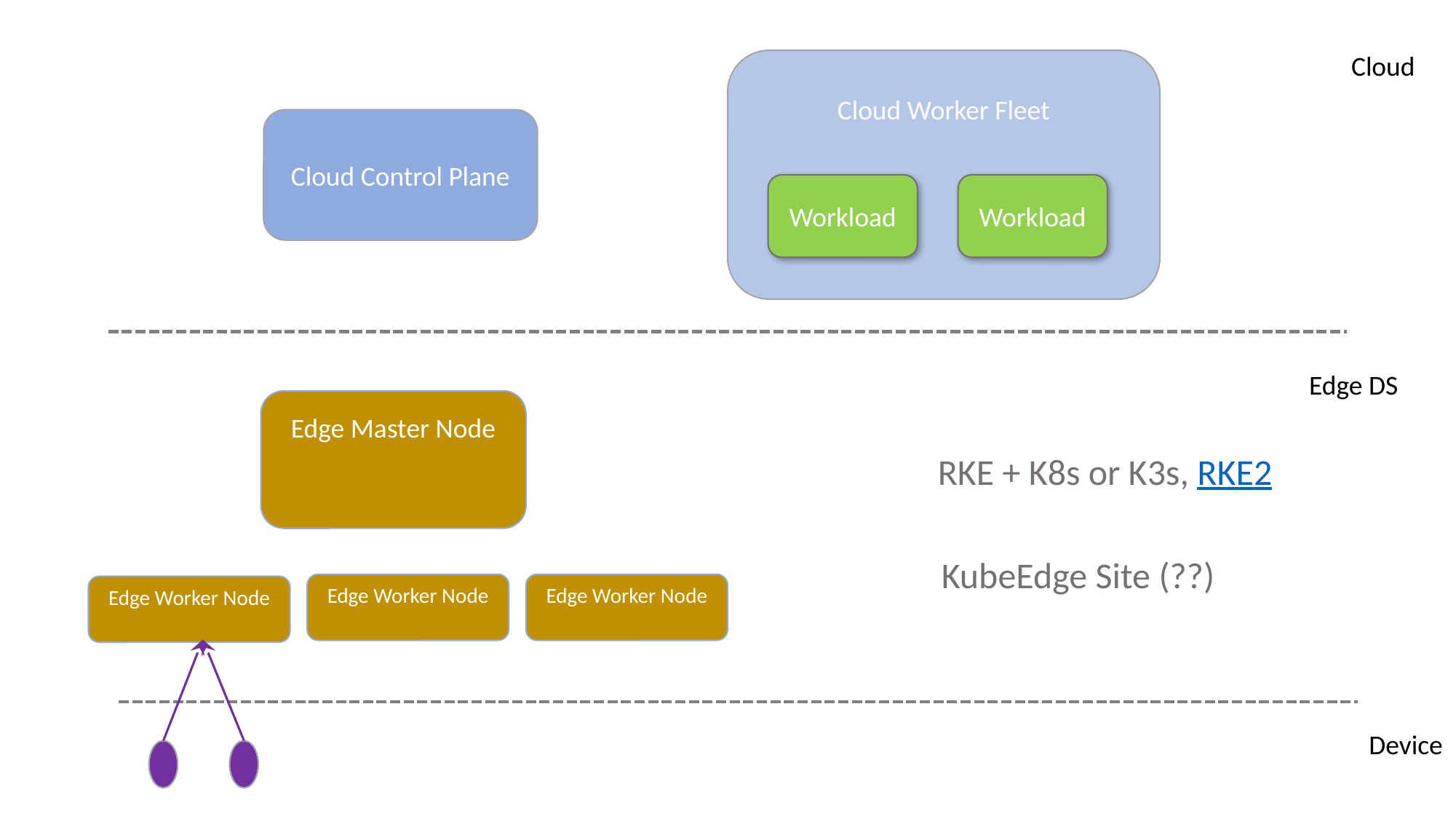

Cloud
Cloud Worker Fleet

Cloud Control Plane
Workload
Workload
Edge DS
Edge Master Node

RKE + K8s or K3s, RKE2
KubeEdge Site (??)
Edge Worker Node

Edge Worker Node

Edge Worker Node

Device